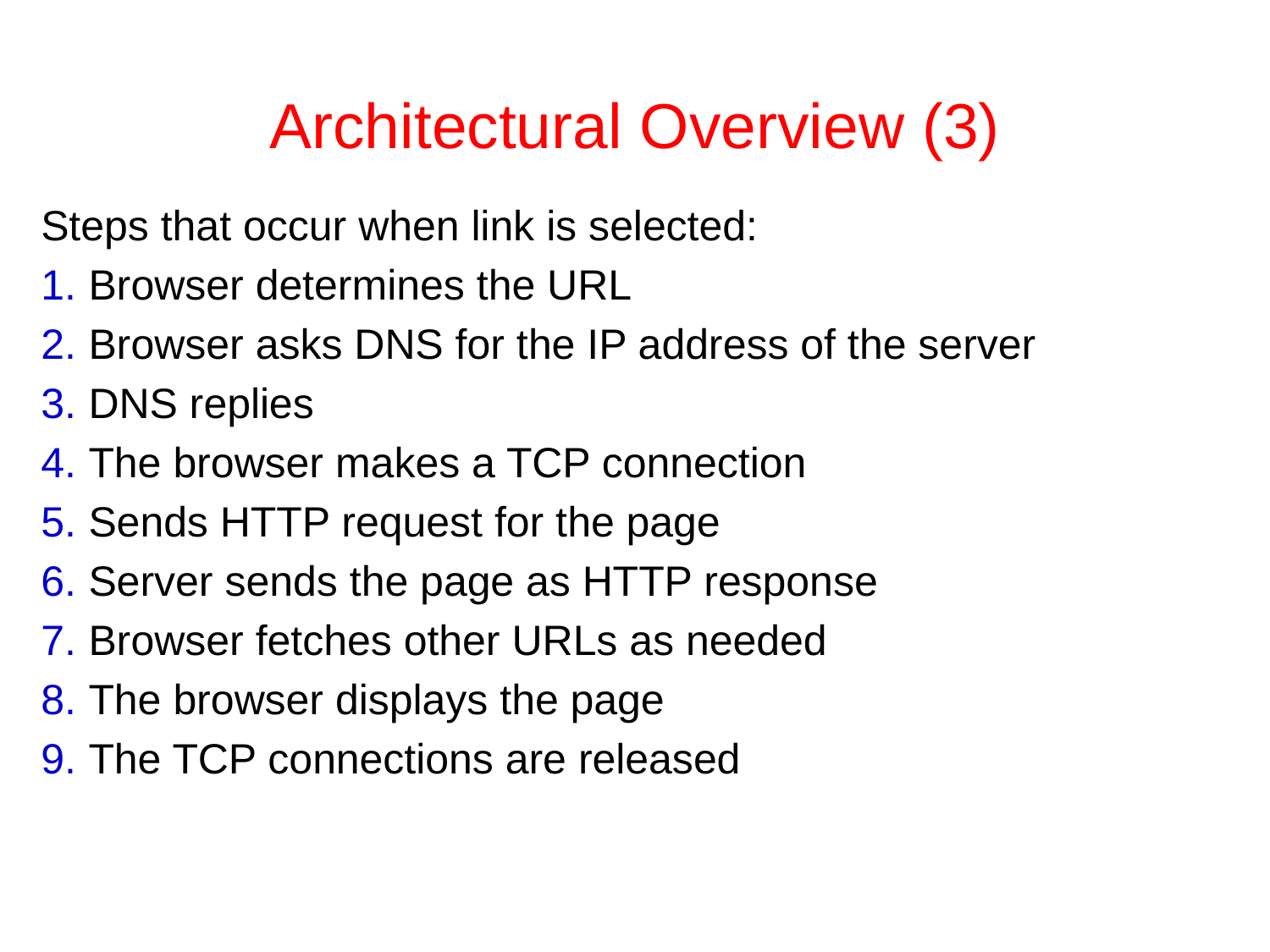

# Architectural Overview (3)
Steps that occur when link is selected:
Browser determines the URL
Browser asks DNS for the IP address of the server
DNS replies
The browser makes a TCP connection
Sends HTTP request for the page
Server sends the page as HTTP response
Browser fetches other URLs as needed
The browser displays the page
The TCP connections are released